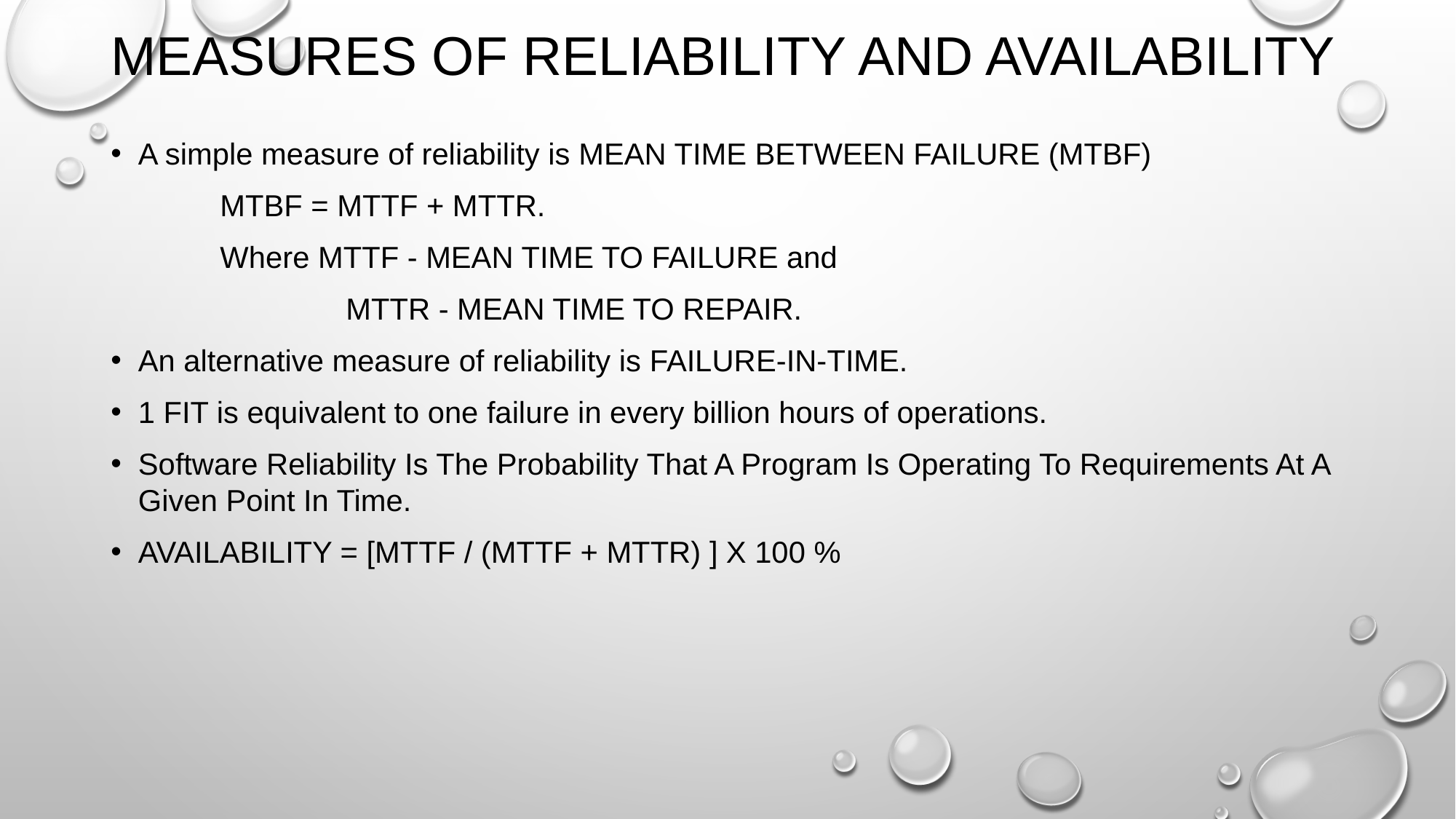

# Measures Of Reliability And Availability
A simple measure of reliability is Mean time between failure (MTBF)
	MTBF = MTTF + MTTR.
	Where MTTF - mean time to failure and
		  MTTR - mean time to repair.
An alternative measure of reliability is Failure-in-time.
1 FIT is equivalent to one failure in every billion hours of operations.
Software Reliability Is The Probability That A Program Is Operating To Requirements At A Given Point In Time.
Availability = [MTTF / (MTTF + MTTR) ] x 100 %